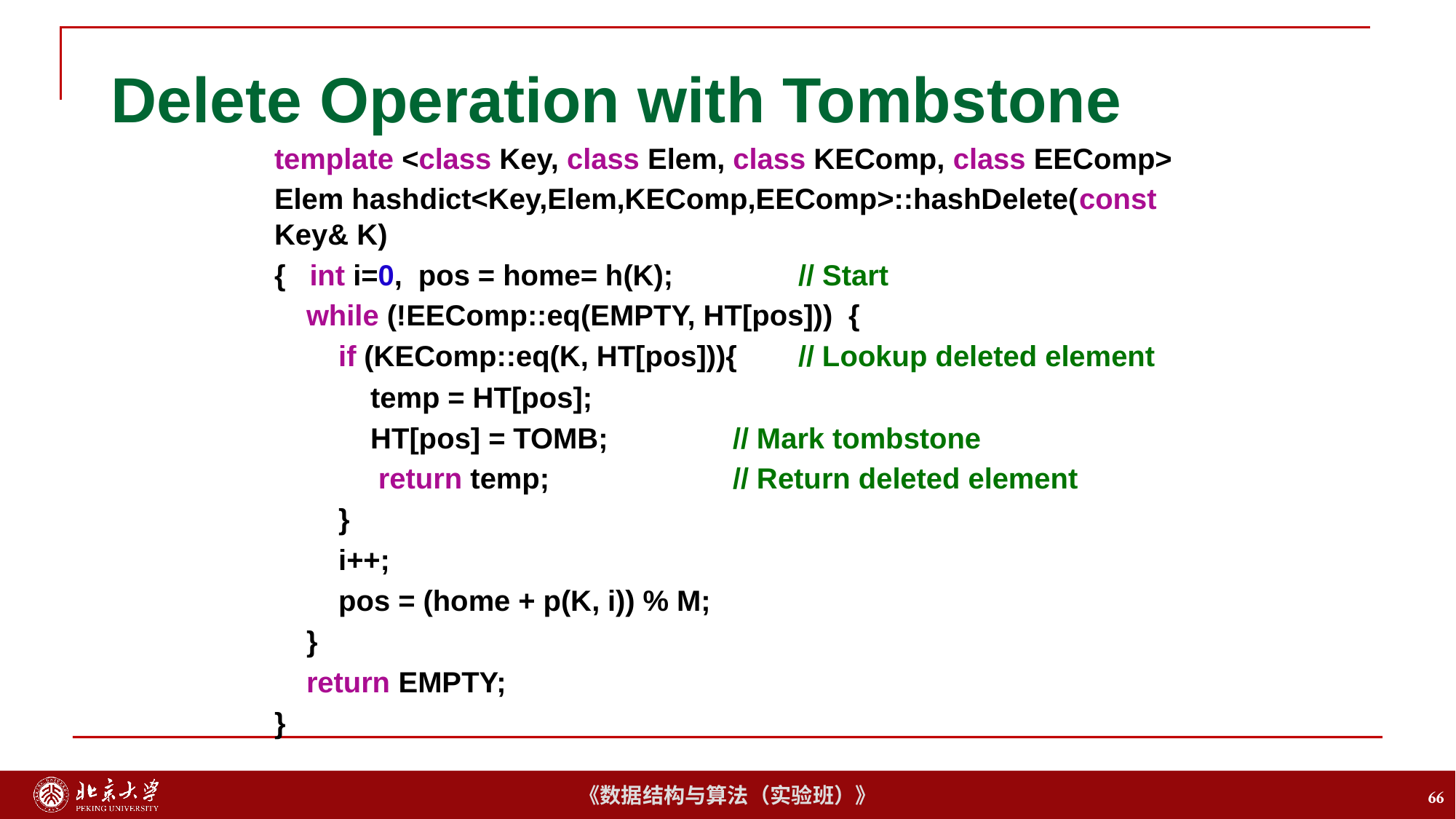

# Delete Operation with Tombstone
template <class Key, class Elem, class KEComp, class EEComp>
Elem hashdict<Key,Elem,KEComp,EEComp>::hashDelete(const Key& K)
{   int i=0,  pos = home= h(K);          	// Start
    while (!EEComp::eq(EMPTY, HT[pos]))  {
        if (KEComp::eq(K, HT[pos])){	// Lookup deleted element
            temp = HT[pos];
            HT[pos] = TOMB;   		// Mark tombstone
             return temp;    			// Return deleted element
        }
        i++;
        pos = (home + p(K, i)) % M;
    }
    return EMPTY;
}

66